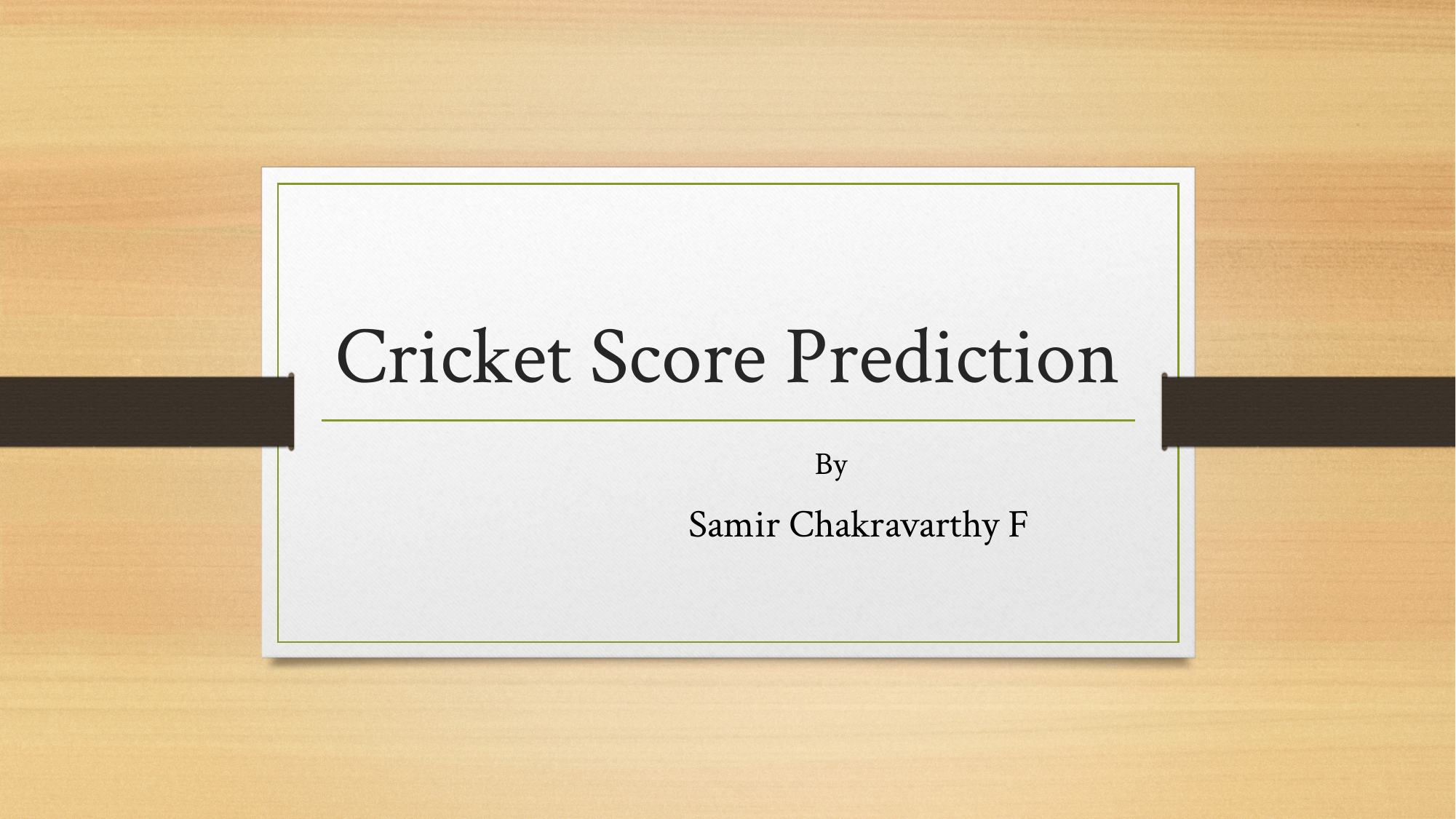

# Cricket Score Prediction
                              By
                                     Samir Chakravarthy F